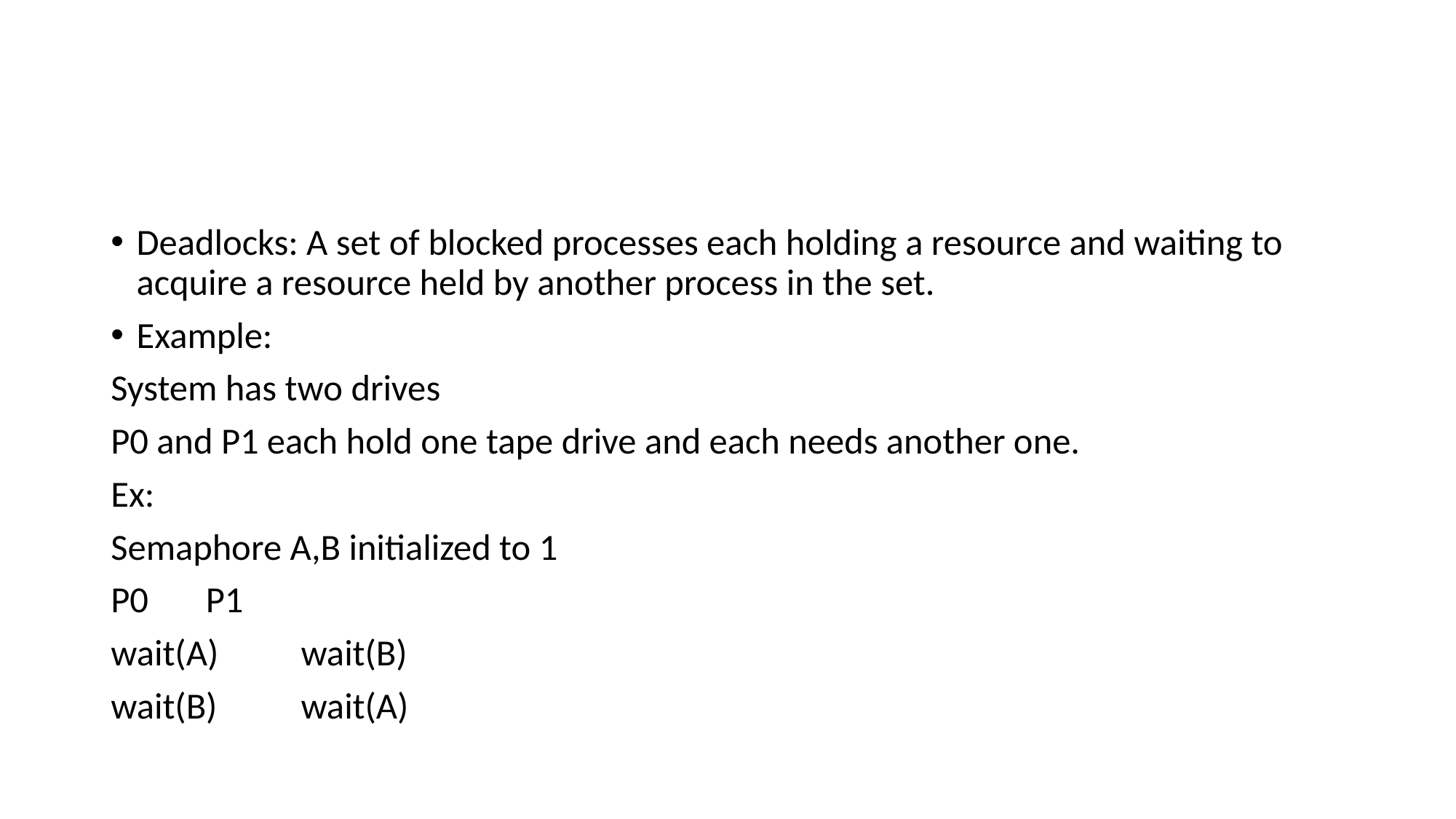

Deadlocks: A set of blocked processes each holding a resource and waiting to acquire a resource held by another process in the set.
Example:
System has two drives
P0 and P1 each hold one tape drive and each needs another one.
Ex:
Semaphore A,B initialized to 1
P0			P1
wait(A)		wait(B)
wait(B)		wait(A)